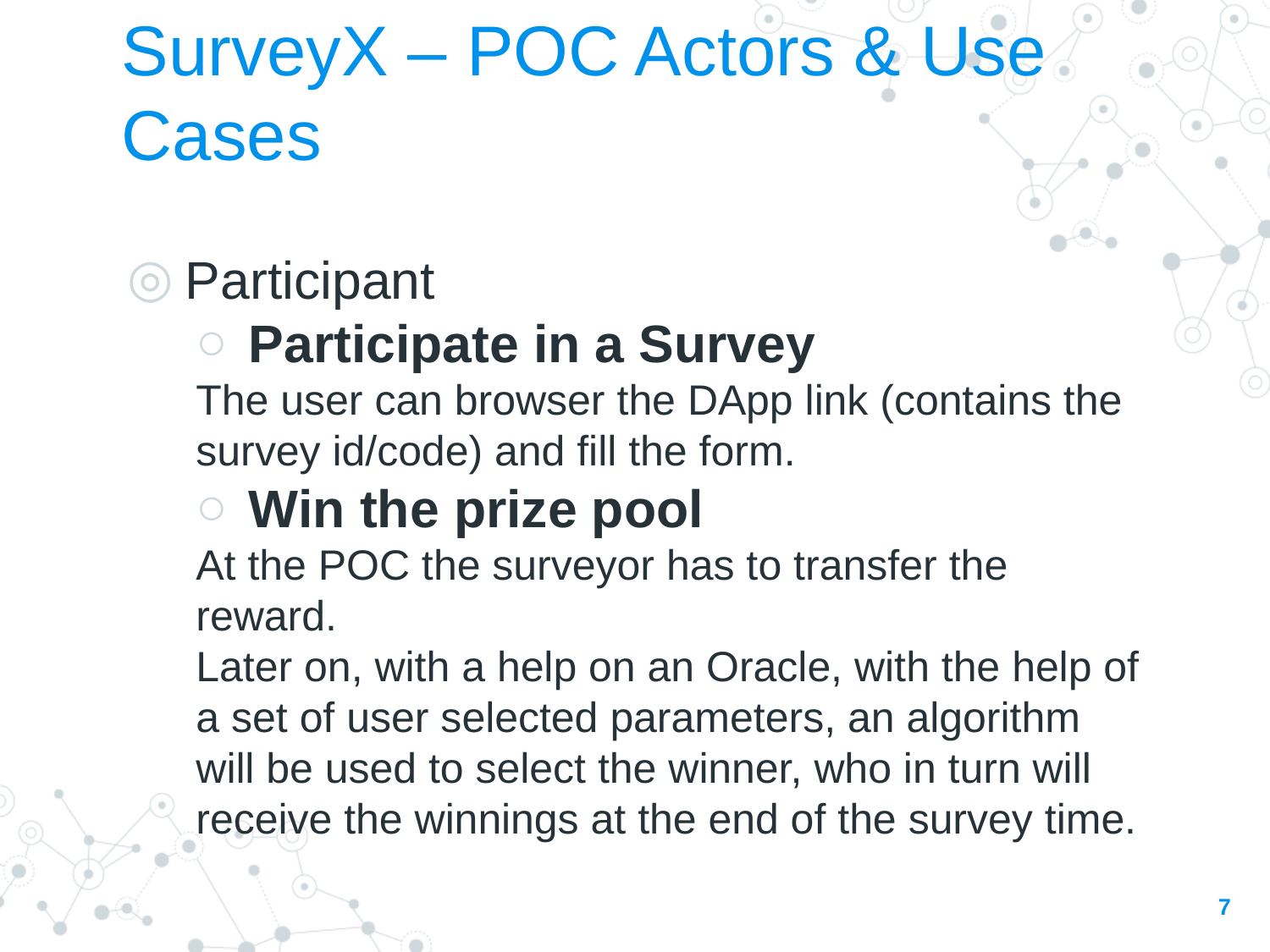

# SurveyX – POC Actors & Use Cases
Participant
Participate in a Survey
The user can browser the DApp link (contains the survey id/code) and fill the form.
Win the prize pool
At the POC the surveyor has to transfer the reward.
Later on, with a help on an Oracle, with the help of a set of user selected parameters, an algorithm will be used to select the winner, who in turn will receive the winnings at the end of the survey time.
7